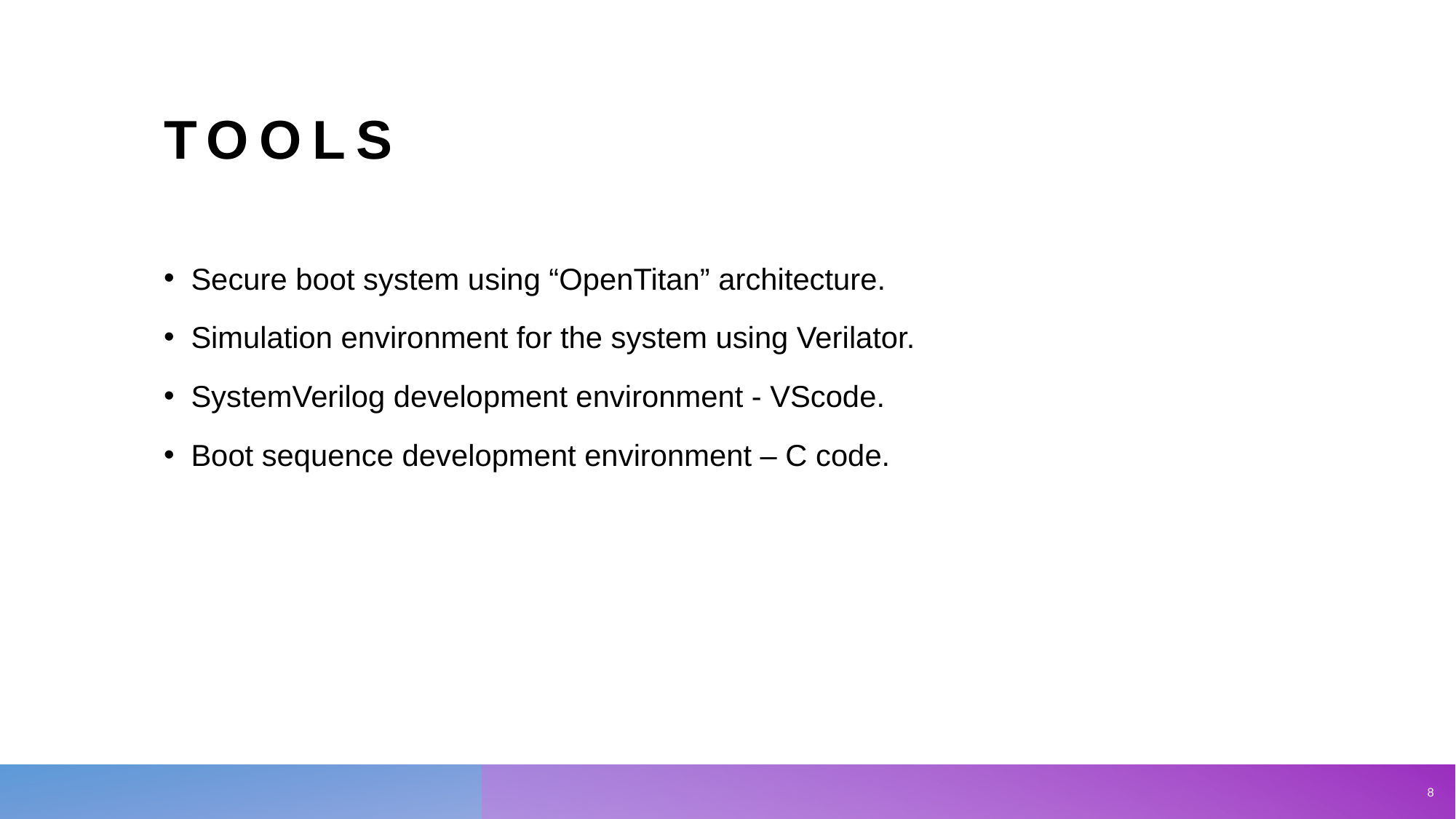

# Tools
Secure boot system using “OpenTitan” architecture.
Simulation environment for the system using Verilator.
SystemVerilog development environment - VScode.
Boot sequence development environment – C code.

8